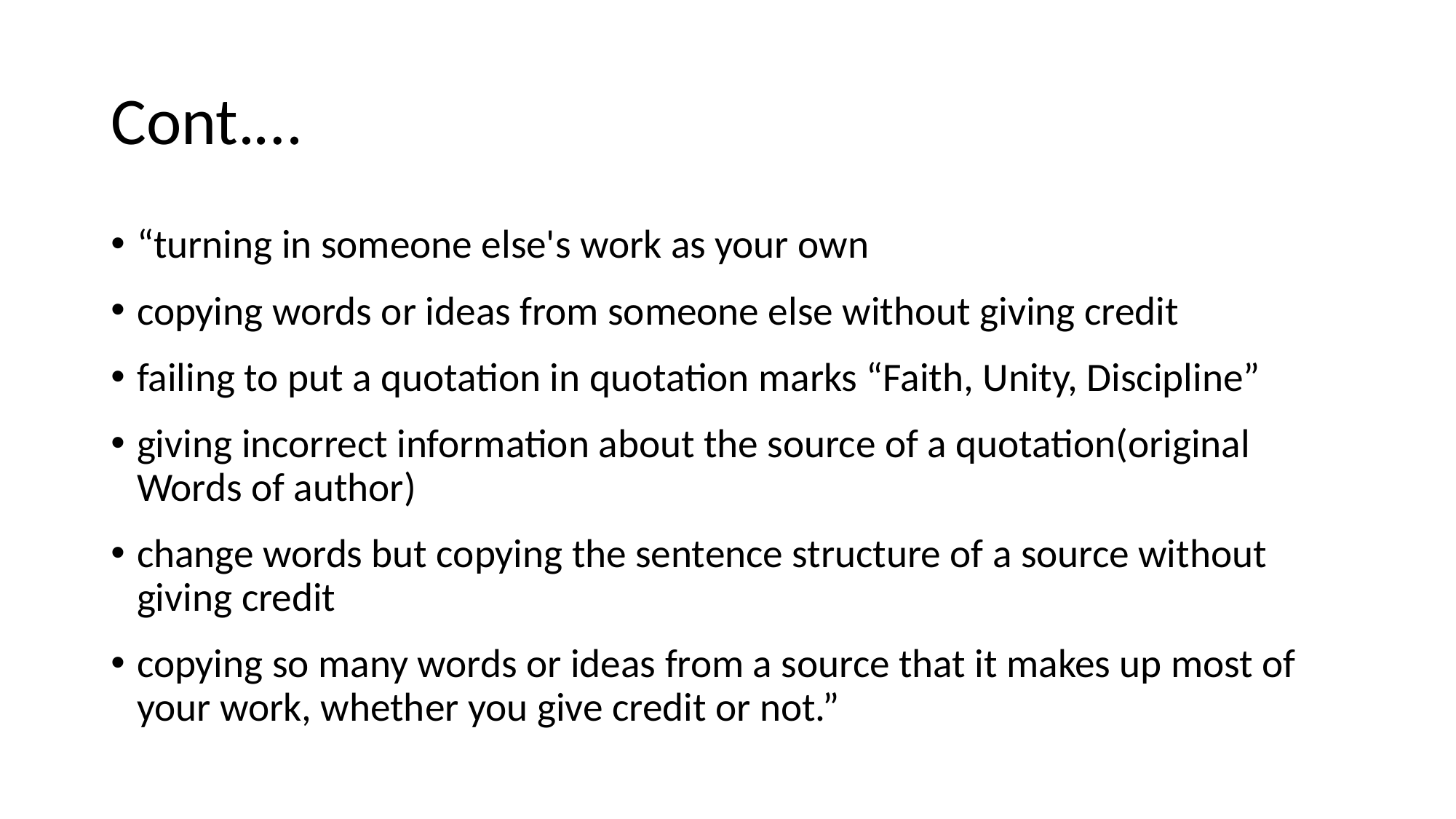

# Cont.…
“turning in someone else's work as your own
copying words or ideas from someone else without giving credit
failing to put a quotation in quotation marks “Faith, Unity, Discipline”
giving incorrect information about the source of a quotation(original Words of author)
change words but copying the sentence structure of a source without giving credit
copying so many words or ideas from a source that it makes up most of your work, whether you give credit or not.”